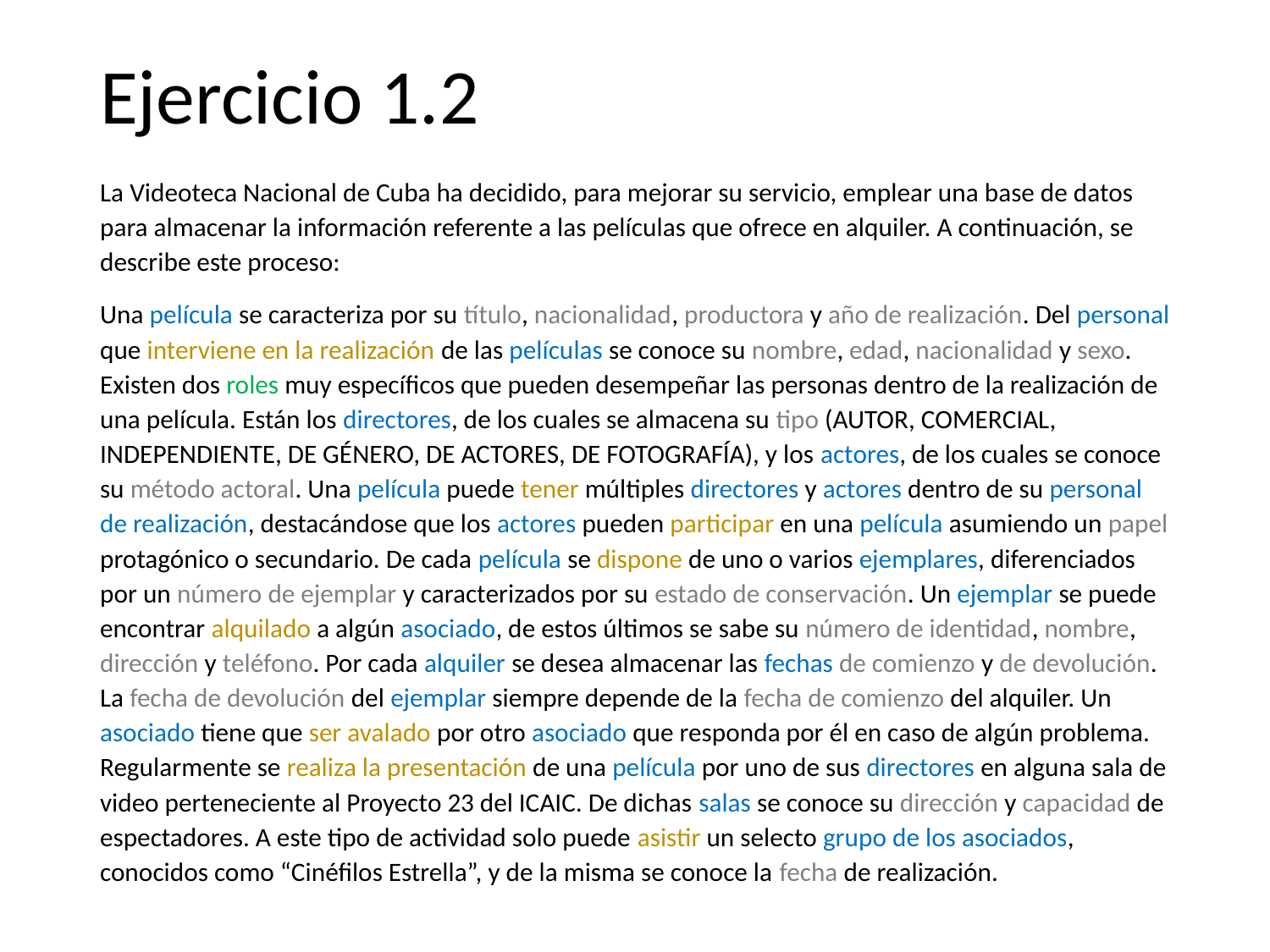

# Ejercicio 1.2
La Videoteca Nacional de Cuba ha decidido, para mejorar su servicio, emplear una base de datos para almacenar la información referente a las películas que ofrece en alquiler. A continuación, se describe este proceso:
Una película se caracteriza por su título, nacionalidad, productora y año de realización. Del personal que interviene en la realización de las películas se conoce su nombre, edad, nacionalidad y sexo. Existen dos roles muy específicos que pueden desempeñar las personas dentro de la realización de una película. Están los directores, de los cuales se almacena su tipo (AUTOR, COMERCIAL, INDEPENDIENTE, DE GÉNERO, DE ACTORES, DE FOTOGRAFÍA), y los actores, de los cuales se conoce su método actoral. Una película puede tener múltiples directores y actores dentro de su personal de realización, destacándose que los actores pueden participar en una película asumiendo un papel protagónico o secundario. De cada película se dispone de uno o varios ejemplares, diferenciados por un número de ejemplar y caracterizados por su estado de conservación. Un ejemplar se puede encontrar alquilado a algún asociado, de estos últimos se sabe su número de identidad, nombre, dirección y teléfono. Por cada alquiler se desea almacenar las fechas de comienzo y de devolución. La fecha de devolución del ejemplar siempre depende de la fecha de comienzo del alquiler. Un asociado tiene que ser avalado por otro asociado que responda por él en caso de algún problema. Regularmente se realiza la presentación de una película por uno de sus directores en alguna sala de video perteneciente al Proyecto 23 del ICAIC. De dichas salas se conoce su dirección y capacidad de espectadores. A este tipo de actividad solo puede asistir un selecto grupo de los asociados, conocidos como “Cinéfilos Estrella”, y de la misma se conoce la fecha de realización.